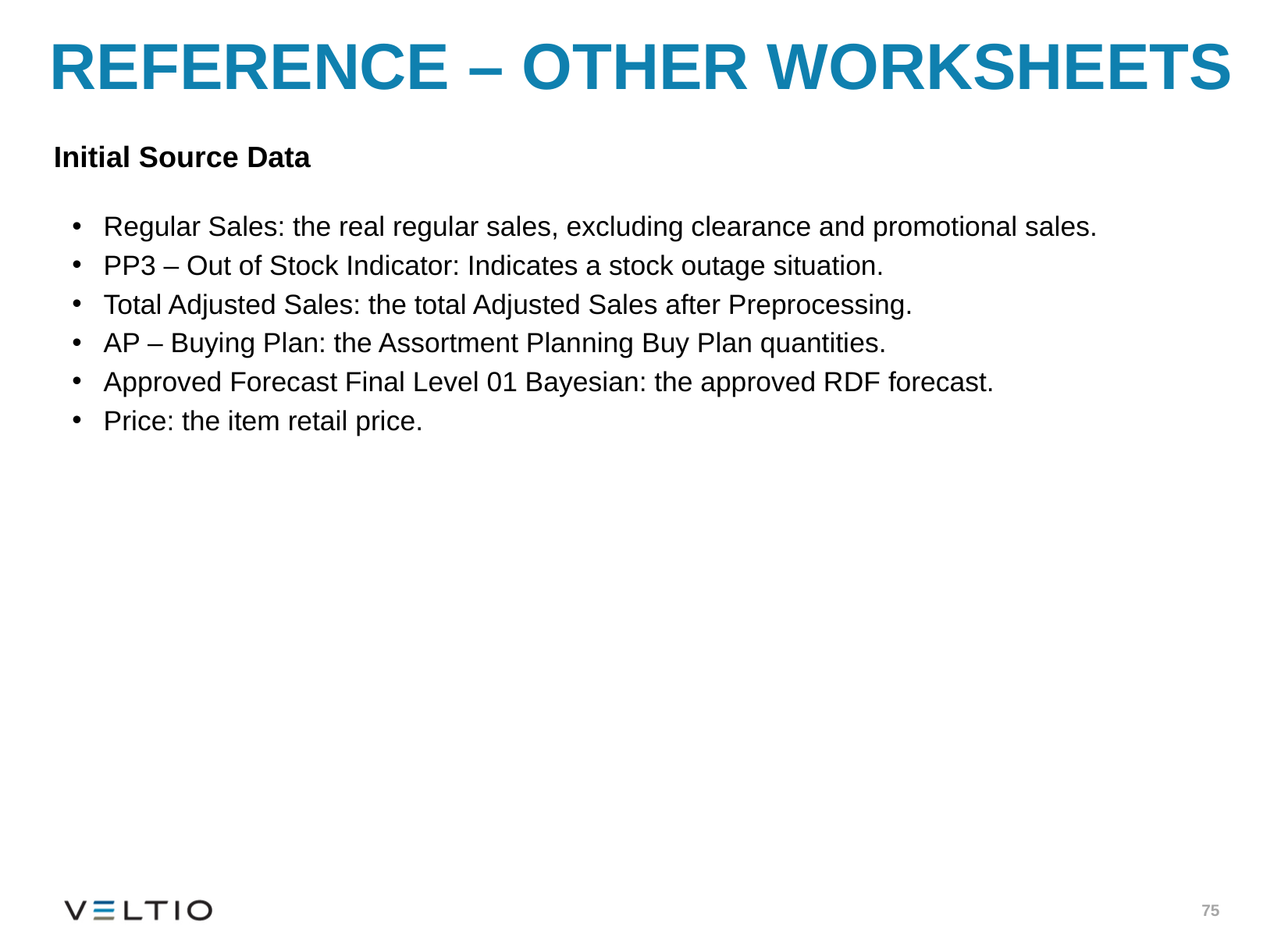

# Reference – other worksheets
Initial Source Data
Regular Sales: the real regular sales, excluding clearance and promotional sales.
PP3 – Out of Stock Indicator: Indicates a stock outage situation.
Total Adjusted Sales: the total Adjusted Sales after Preprocessing.
AP – Buying Plan: the Assortment Planning Buy Plan quantities.
Approved Forecast Final Level 01 Bayesian: the approved RDF forecast.
Price: the item retail price.